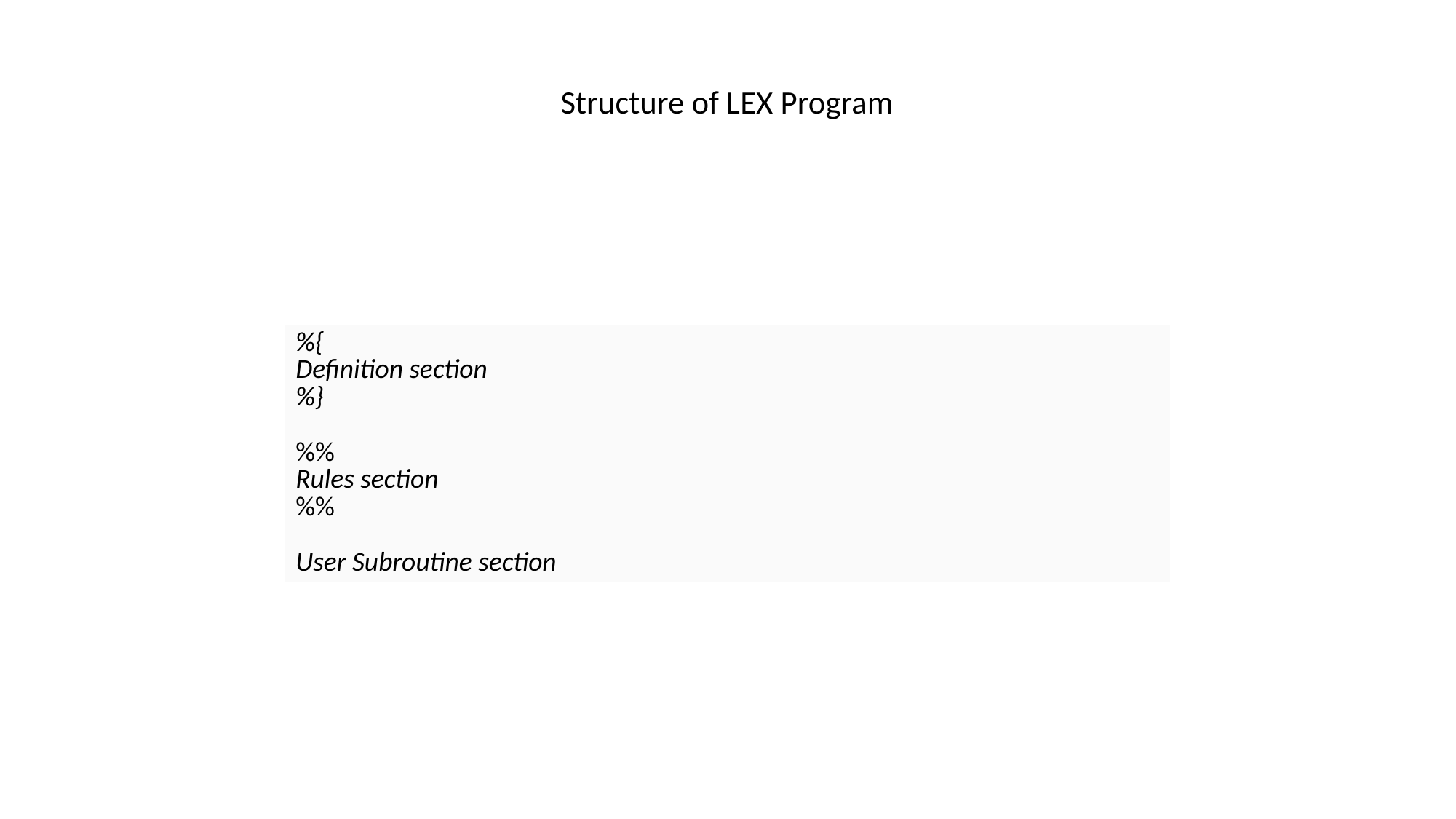

# Structure of LEX Program
| %{ Definition section %} %% Rules section %% User Subroutine section |
| --- |